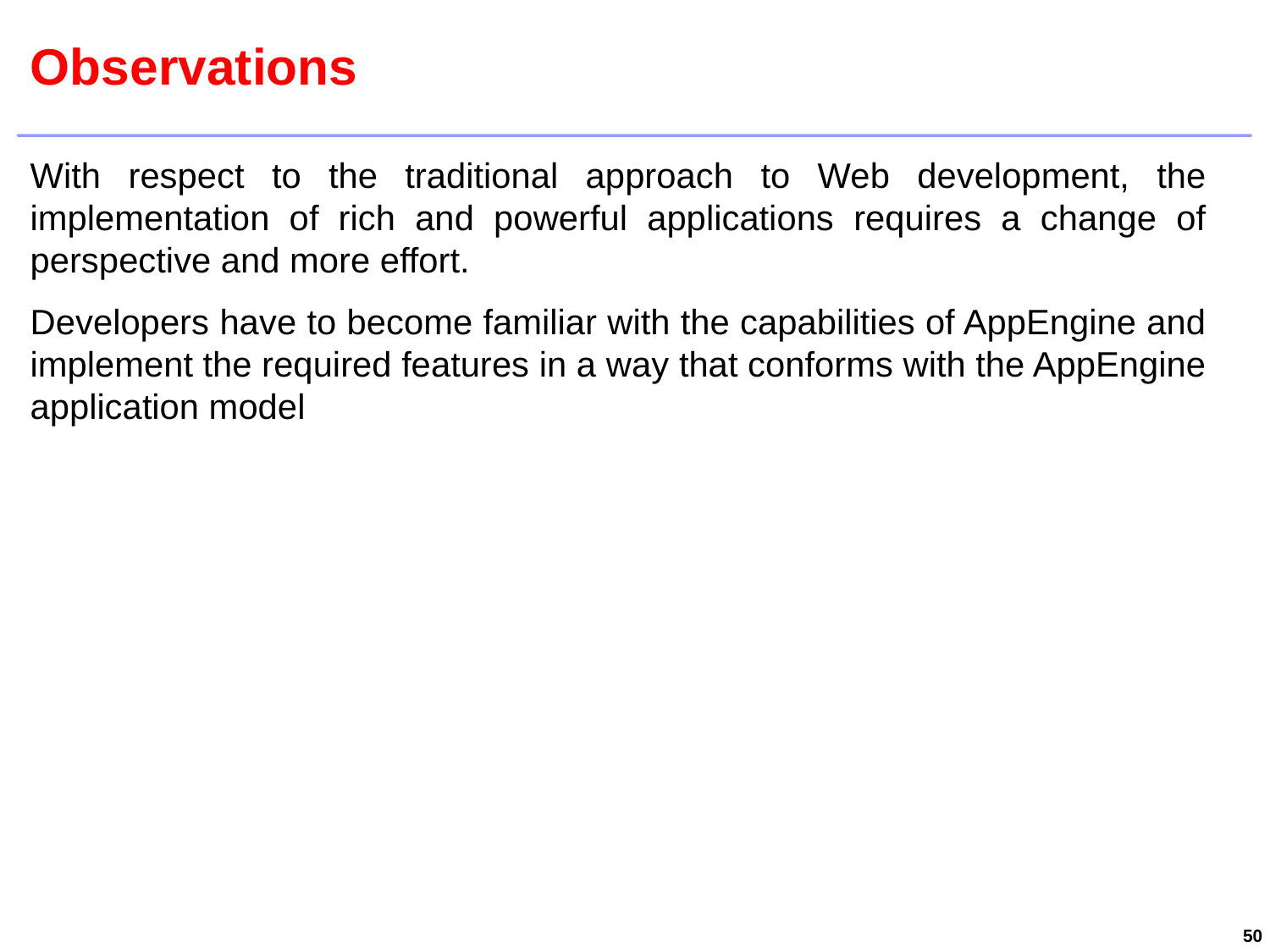

# Observations
With respect to the traditional approach to Web development, the implementation of rich and powerful applications requires a change of perspective and more effort.
Developers have to become familiar with the capabilities of AppEngine and implement the required features in a way that conforms with the AppEngine application model
50